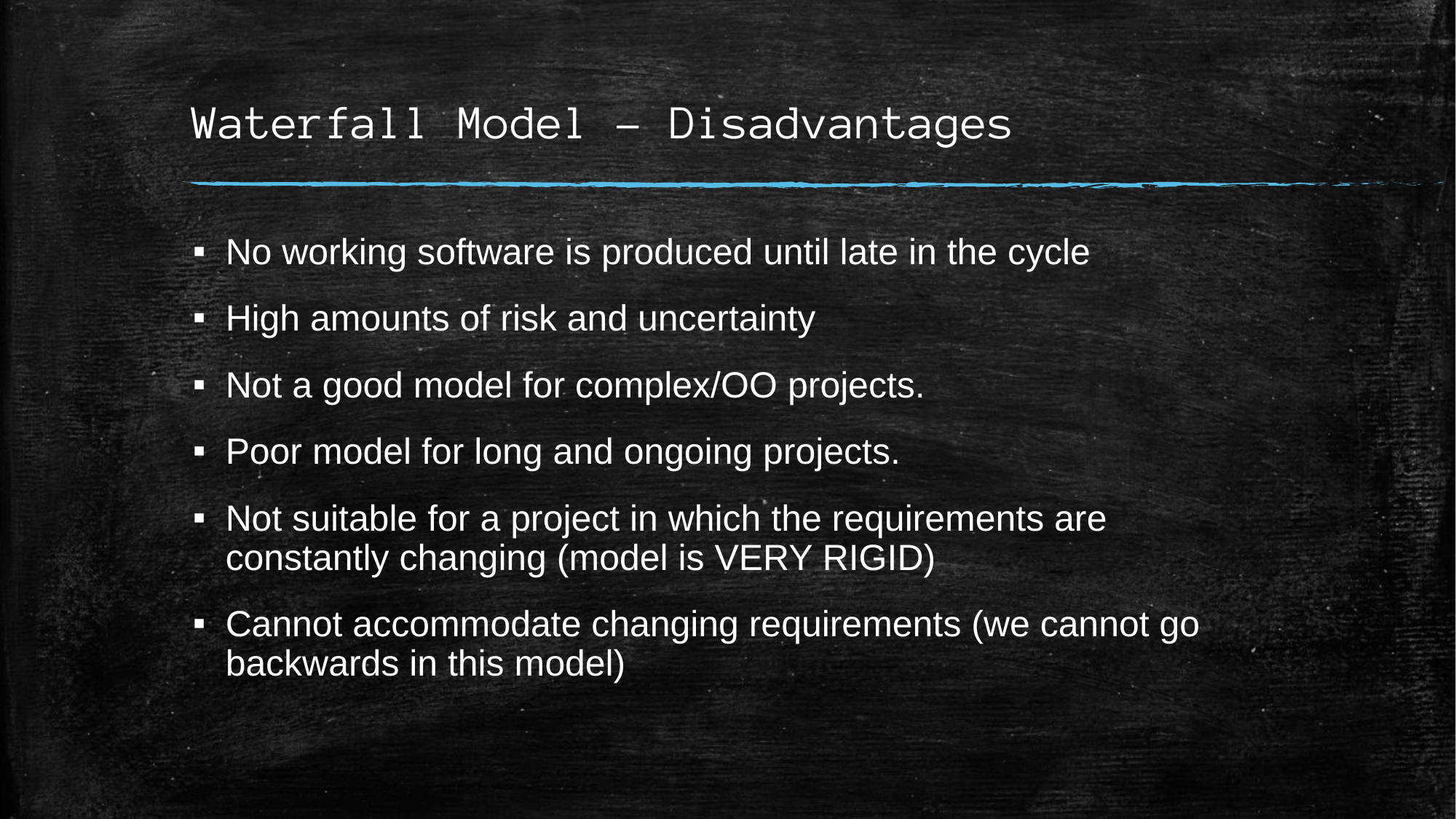

# Waterfall Model - Disadvantages
No working software is produced until late in the cycle
High amounts of risk and uncertainty
Not a good model for complex/OO projects.
Poor model for long and ongoing projects.
Not suitable for a project in which the requirements are constantly changing (model is VERY RIGID)
Cannot accommodate changing requirements (we cannot go backwards in this model)